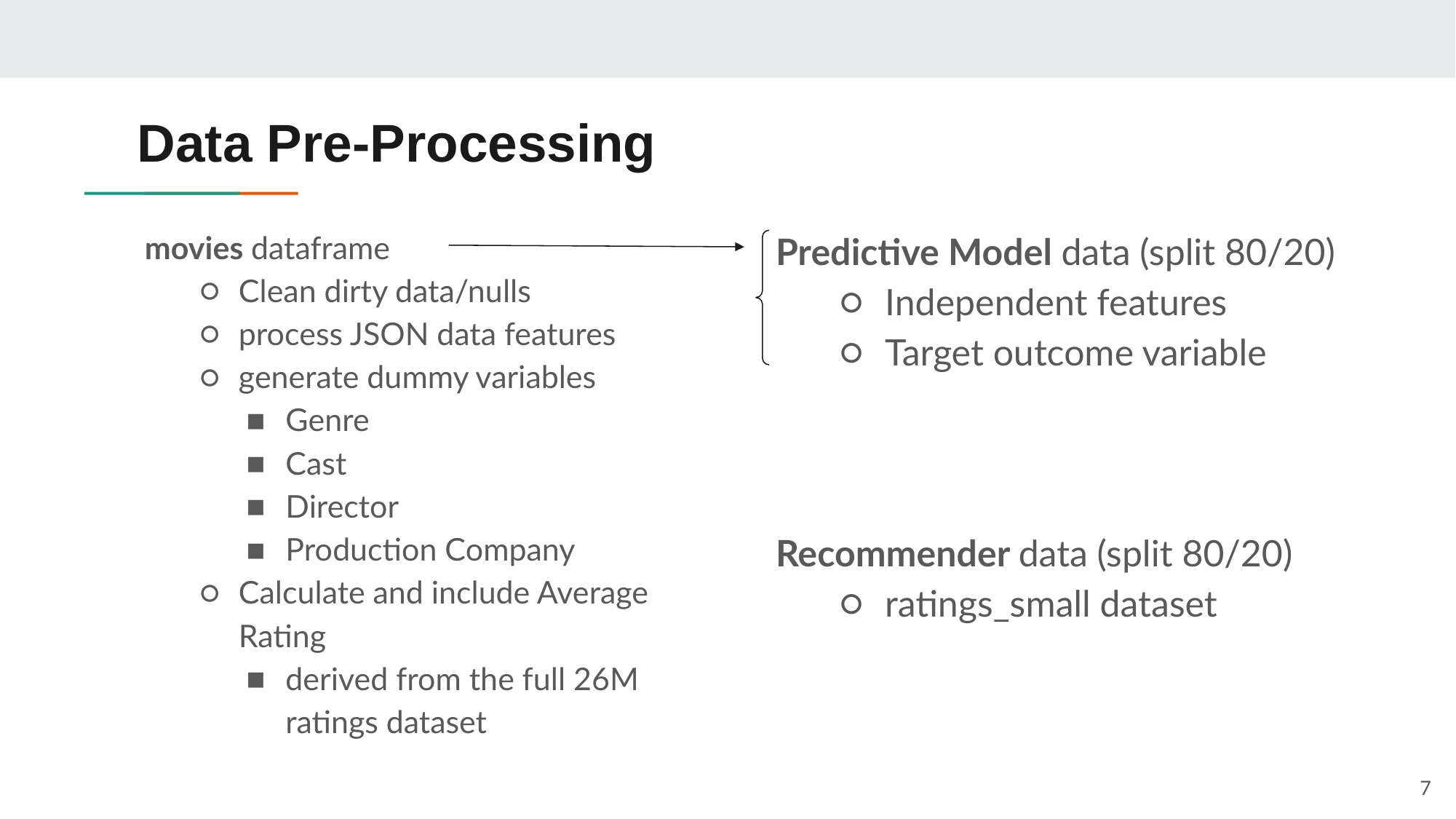

# Data Pre-Processing
movies dataframe
Clean dirty data/nulls
process JSON data features
generate dummy variables
Genre
Cast
Director
Production Company
Calculate and include Average Rating
derived from the full 26M ratings dataset
Predictive Model data (split 80/20)
Independent features
Target outcome variable

Recommender data (split 80/20)
ratings_small dataset

7
7